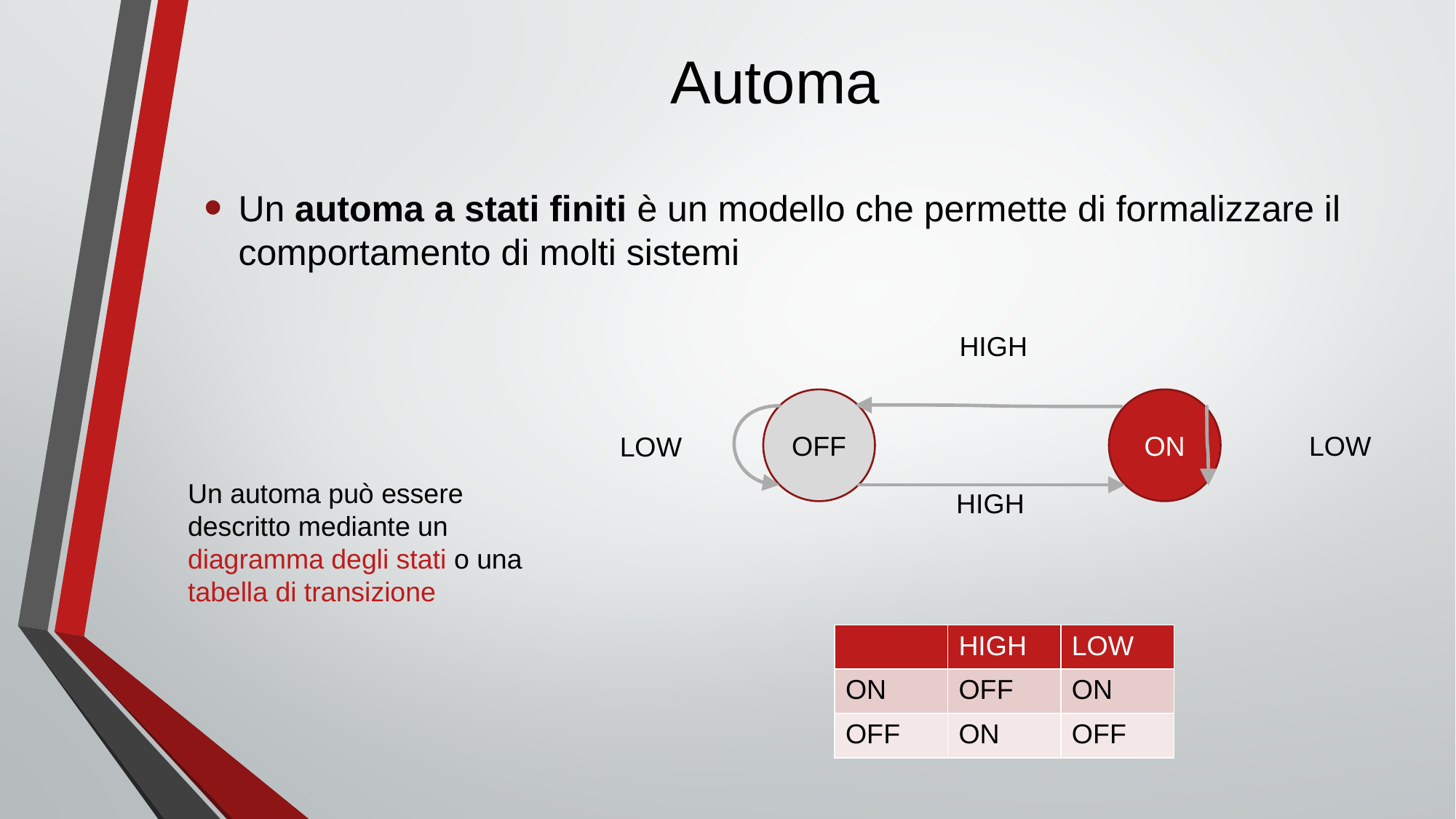

# Automa
Un automa a stati finiti è un modello che permette di formalizzare il comportamento di molti sistemi
HIGH
OFF
ON
LOW
LOW
Un automa può essere descritto mediante un diagramma degli stati o una tabella di transizione
HIGH
|  | HIGH | LOW |
| --- | --- | --- |
| ON | OFF | ON |
| OFF | ON | OFF |